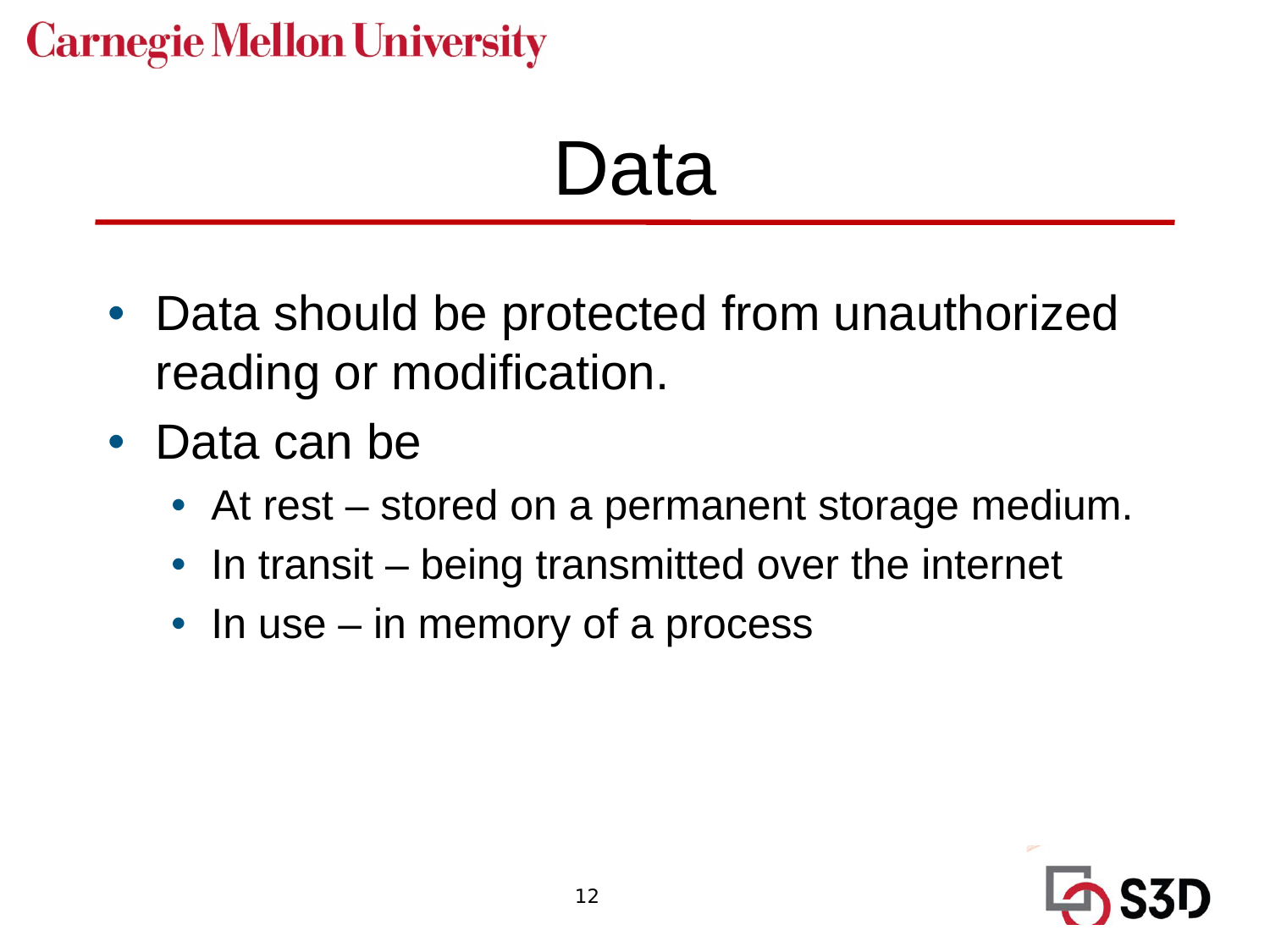

# Data
Data should be protected from unauthorized reading or modification.
Data can be
At rest – stored on a permanent storage medium.
In transit – being transmitted over the internet
In use – in memory of a process